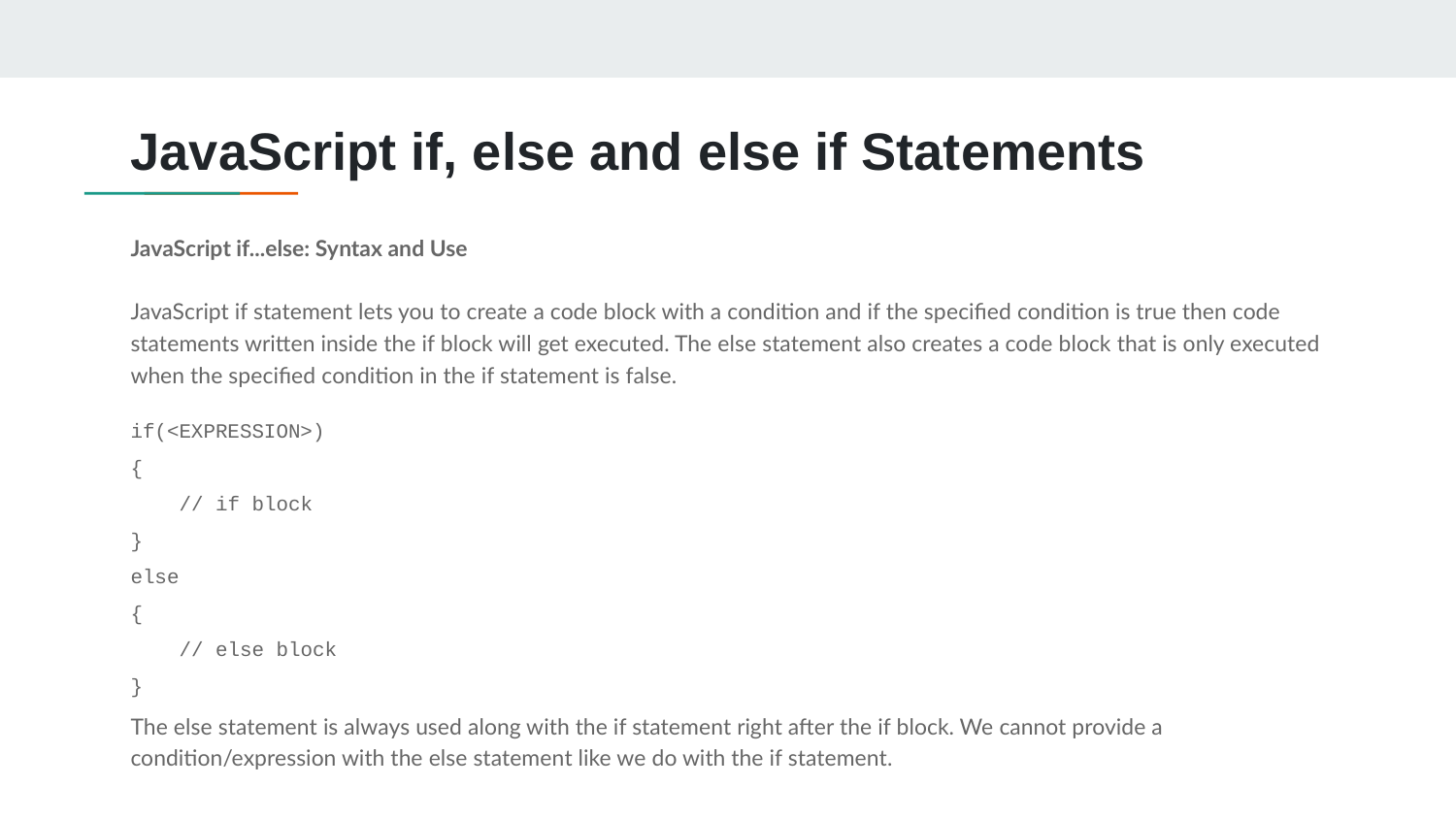

# JavaScript if, else and else if Statements
JavaScript if...else: Syntax and Use
JavaScript if statement lets you to create a code block with a condition and if the specified condition is true then code statements written inside the if block will get executed. The else statement also creates a code block that is only executed when the specified condition in the if statement is false.
if(<EXPRESSION>)
{
    // if block
}
else
{
    // else block
}
The else statement is always used along with the if statement right after the if block. We cannot provide a condition/expression with the else statement like we do with the if statement.